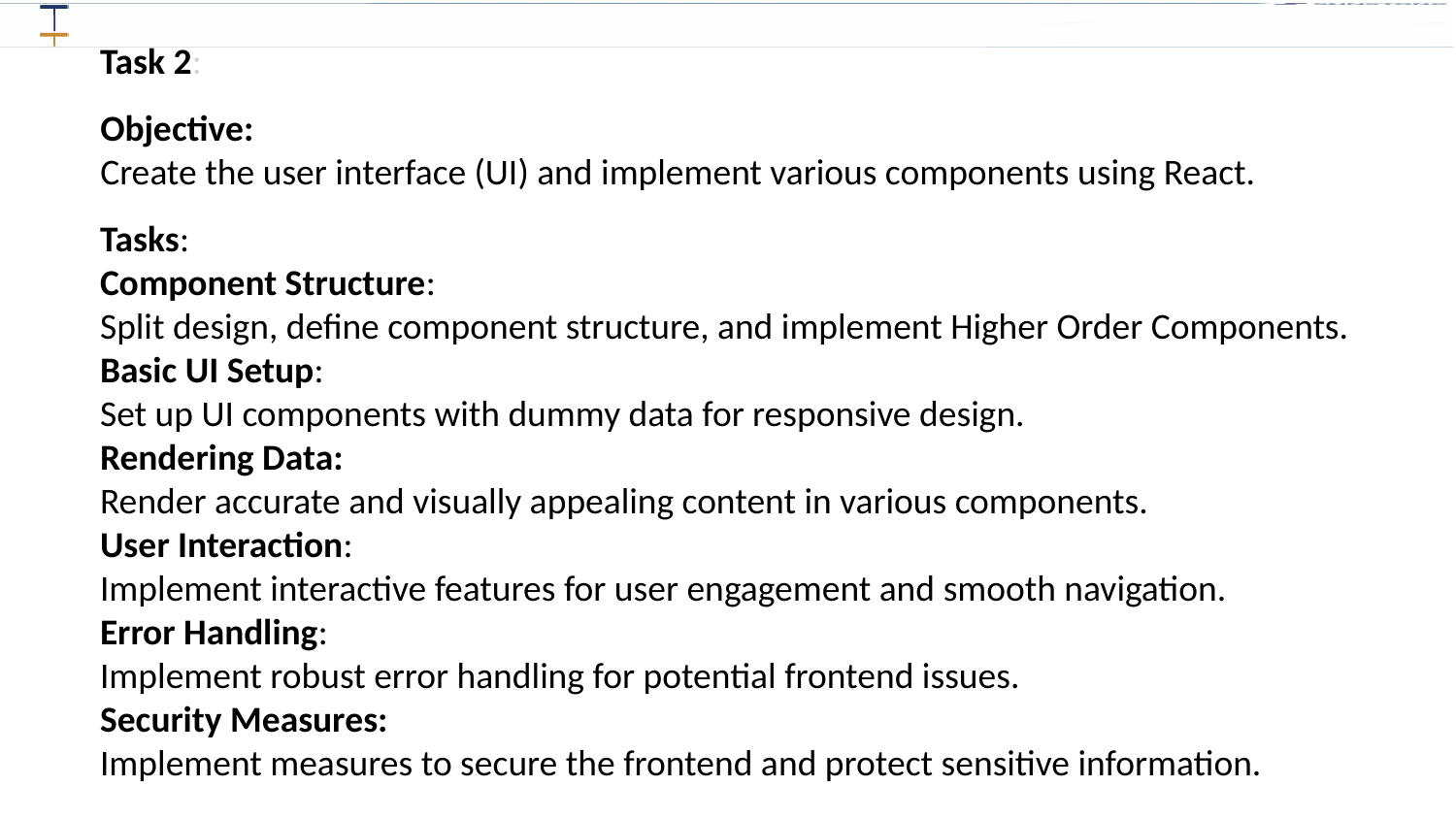

Task 2:
Objective:
Create the user interface (UI) and implement various components using React.
Tasks:
Component Structure:
Split design, define component structure, and implement Higher Order Components.
Basic UI Setup:
Set up UI components with dummy data for responsive design.
Rendering Data:
Render accurate and visually appealing content in various components.
User Interaction:
Implement interactive features for user engagement and smooth navigation.
Error Handling:
Implement robust error handling for potential frontend issues.
Security Measures:
Implement measures to secure the frontend and protect sensitive information.